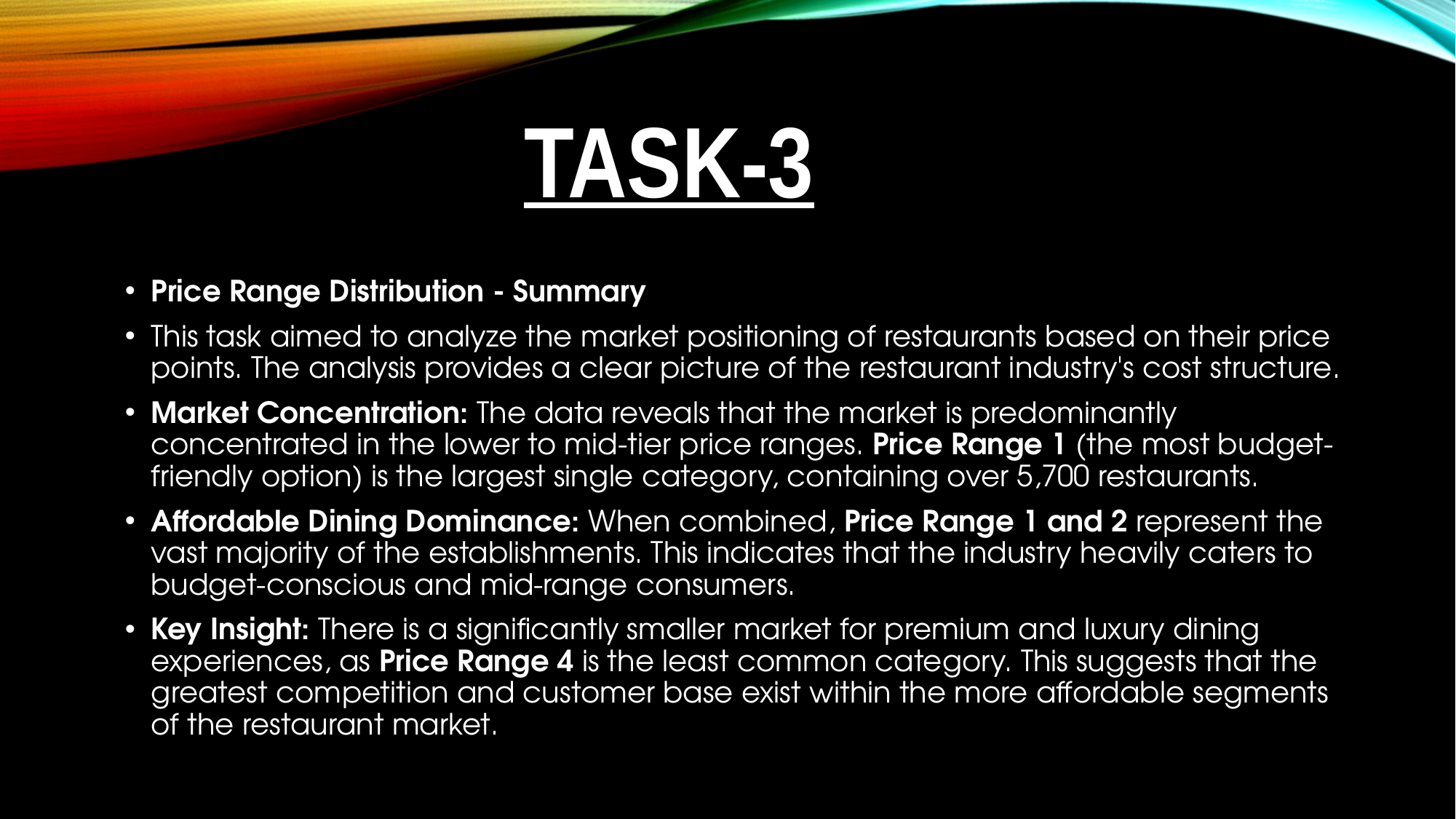

# TASK-3
Price Range Distribution - Summary
This task aimed to analyze the market positioning of restaurants based on their price points. The analysis provides a clear picture of the restaurant industry's cost structure.
Market Concentration: The data reveals that the market is predominantly concentrated in the lower to mid-tier price ranges. Price Range 1 (the most budget-friendly option) is the largest single category, containing over 5,700 restaurants.
Affordable Dining Dominance: When combined, Price Range 1 and 2 represent the vast majority of the establishments. This indicates that the industry heavily caters to budget-conscious and mid-range consumers.
Key Insight: There is a significantly smaller market for premium and luxury dining experiences, as Price Range 4 is the least common category. This suggests that the greatest competition and customer base exist within the more affordable segments of the restaurant market.